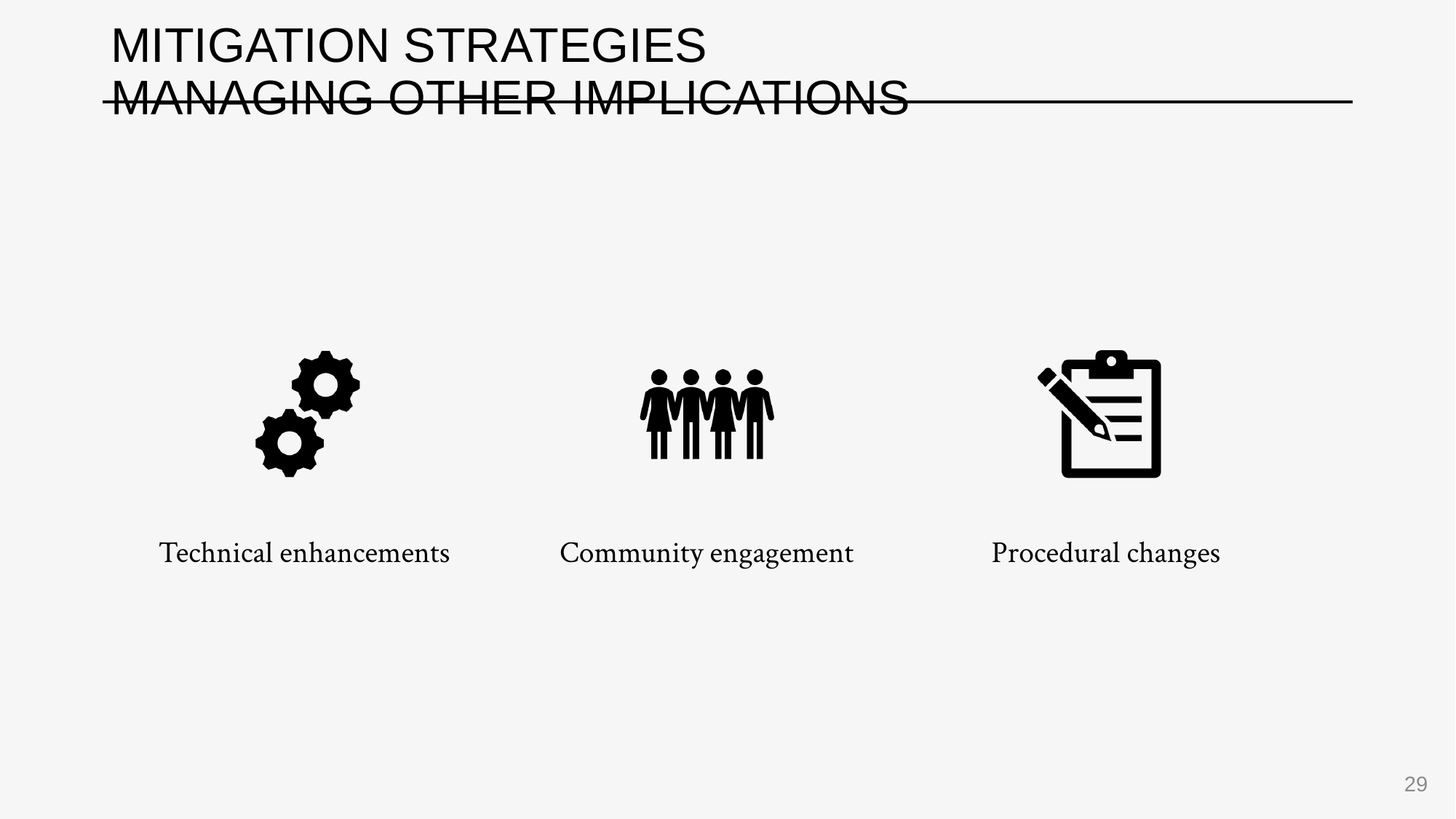

# MITIGATION STRATEGIES             			MANAGING OTHER IMPLICATIONS
Technical enhancements
Community engagement
Procedural changes
29